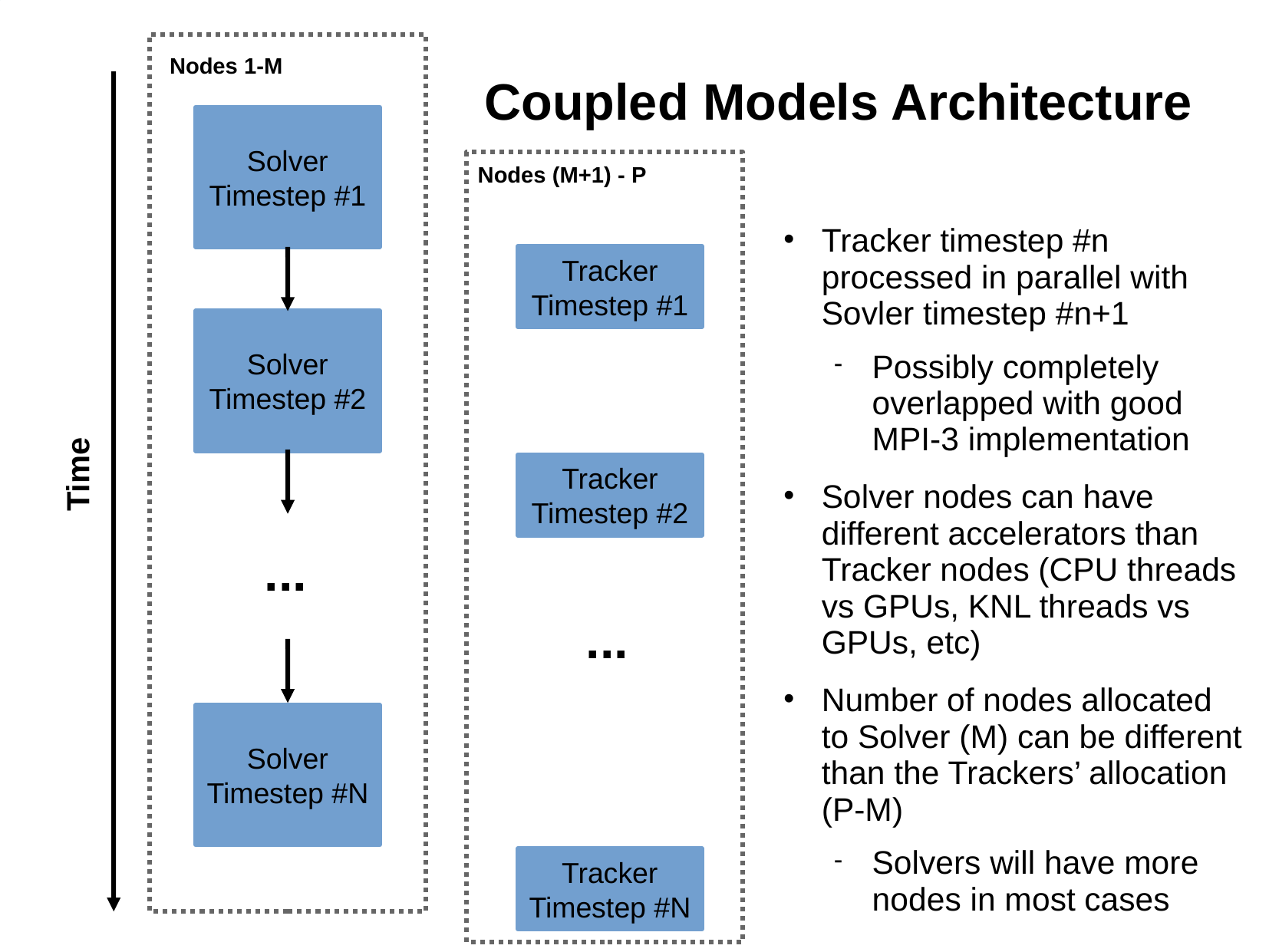

Coupled Models Architecture

Nodes 1-M

Solver
Timestep #1

Nodes (M+1) - P
Tracker timestep #n processed in parallel with Sovler timestep #n+1
Possibly completely overlapped with good MPI-3 implementation
Solver nodes can have different accelerators than  Tracker nodes (CPU threads vs GPUs, KNL threads vs GPUs, etc)
Number of nodes allocated to Solver (M) can be different than the Trackers’ allocation (P-M)
Solvers will have more nodes in most cases
Tracker
Timestep #1

Solver
Timestep #2
Time

Tracker
Timestep #2
...
...

Solver
Timestep #N
Tracker
Timestep #N